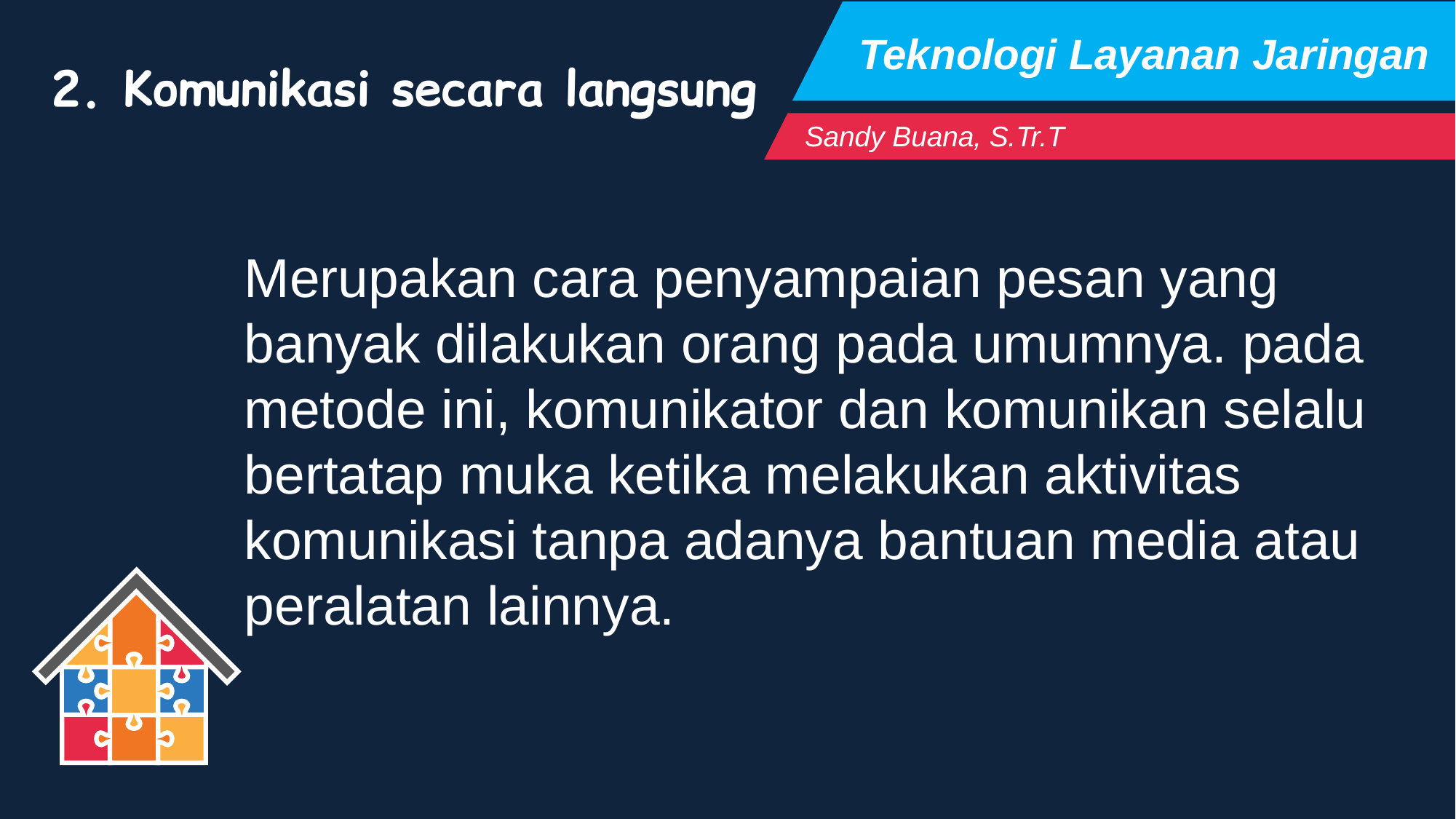

Teknologi Layanan Jaringan
2. Komunikasi secara langsung

Sandy Buana, S.Tr.T
Merupakan cara penyampaian pesan yang banyak dilakukan orang pada umumnya. pada metode ini, komunikator dan komunikan selalu bertatap muka ketika melakukan aktivitas komunikasi tanpa adanya bantuan media atau peralatan lainnya.